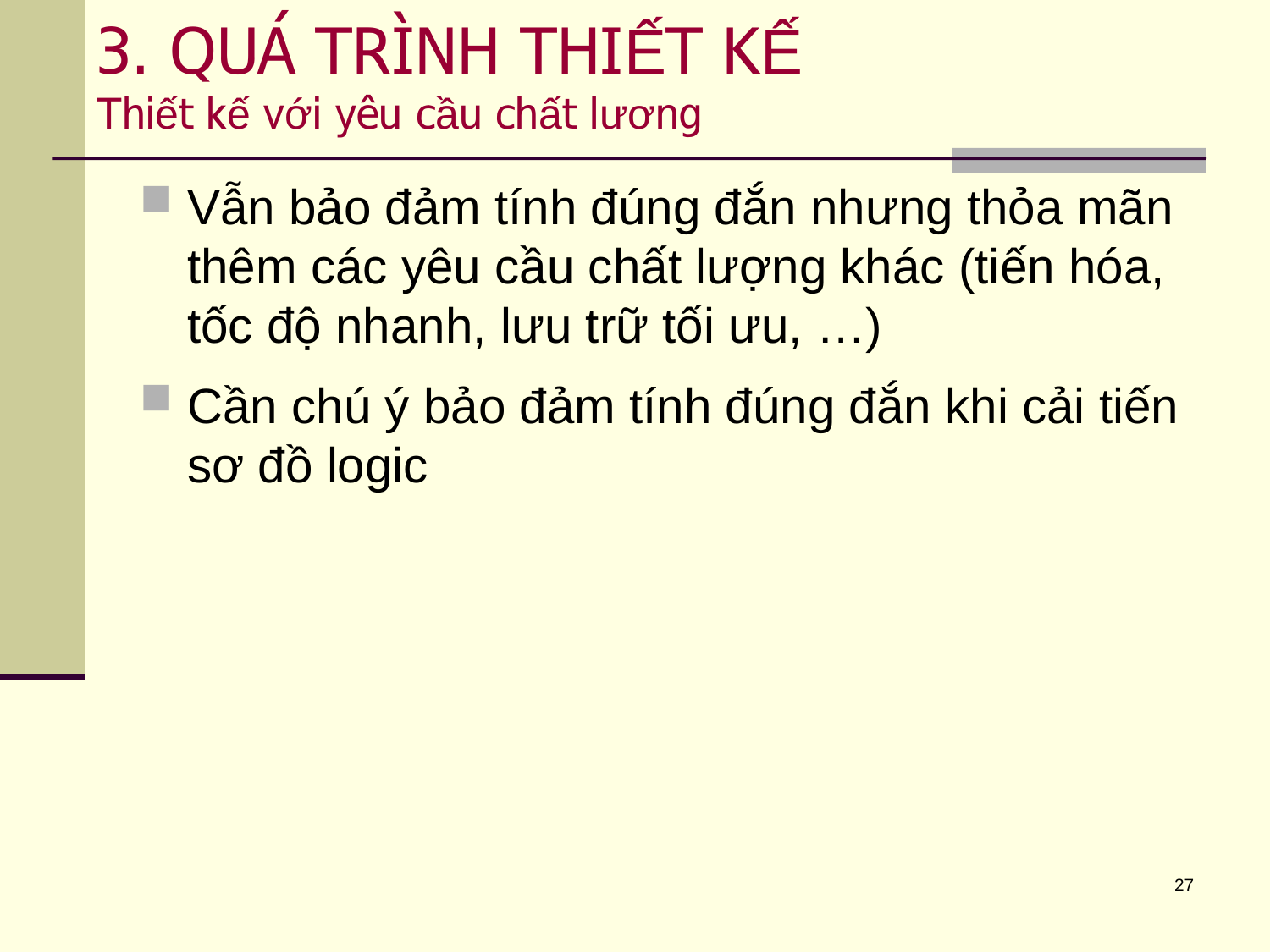

# 3. QUÁ TRÌNH THIẾT KẾ Thiết kế với yêu cầu chất lương
Vẫn bảo đảm tính đúng đắn nhưng thỏa mãn thêm các yêu cầu chất lượng khác (tiến hóa, tốc độ nhanh, lưu trữ tối ưu, …)
Cần chú ý bảo đảm tính đúng đắn khi cải tiến sơ đồ logic
27